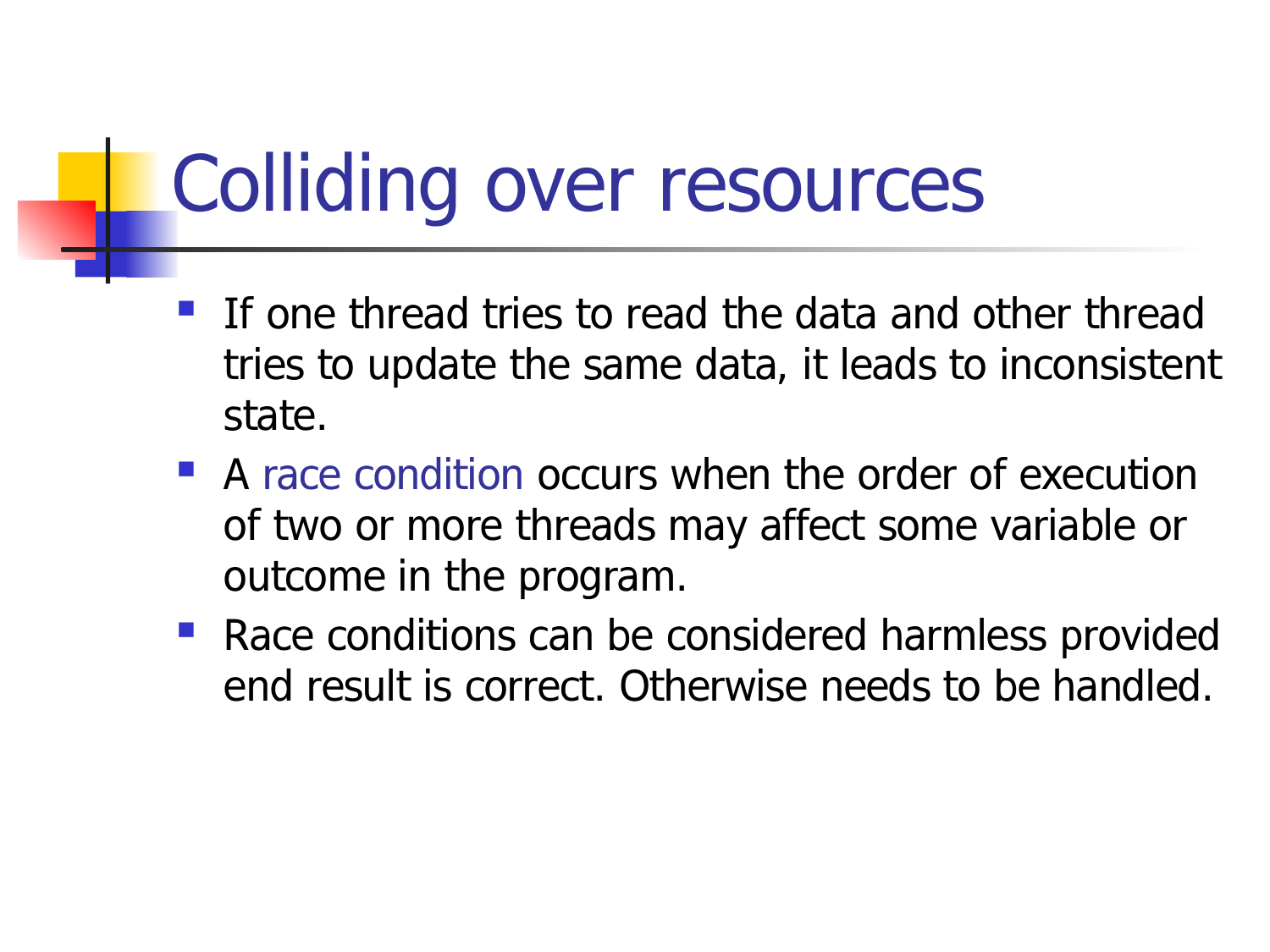

# Colliding over resources
If one thread tries to read the data and other thread tries to update the same data, it leads to inconsistent state.
A race condition occurs when the order of execution of two or more threads may affect some variable or outcome in the program.
Race conditions can be considered harmless provided end result is correct. Otherwise needs to be handled.